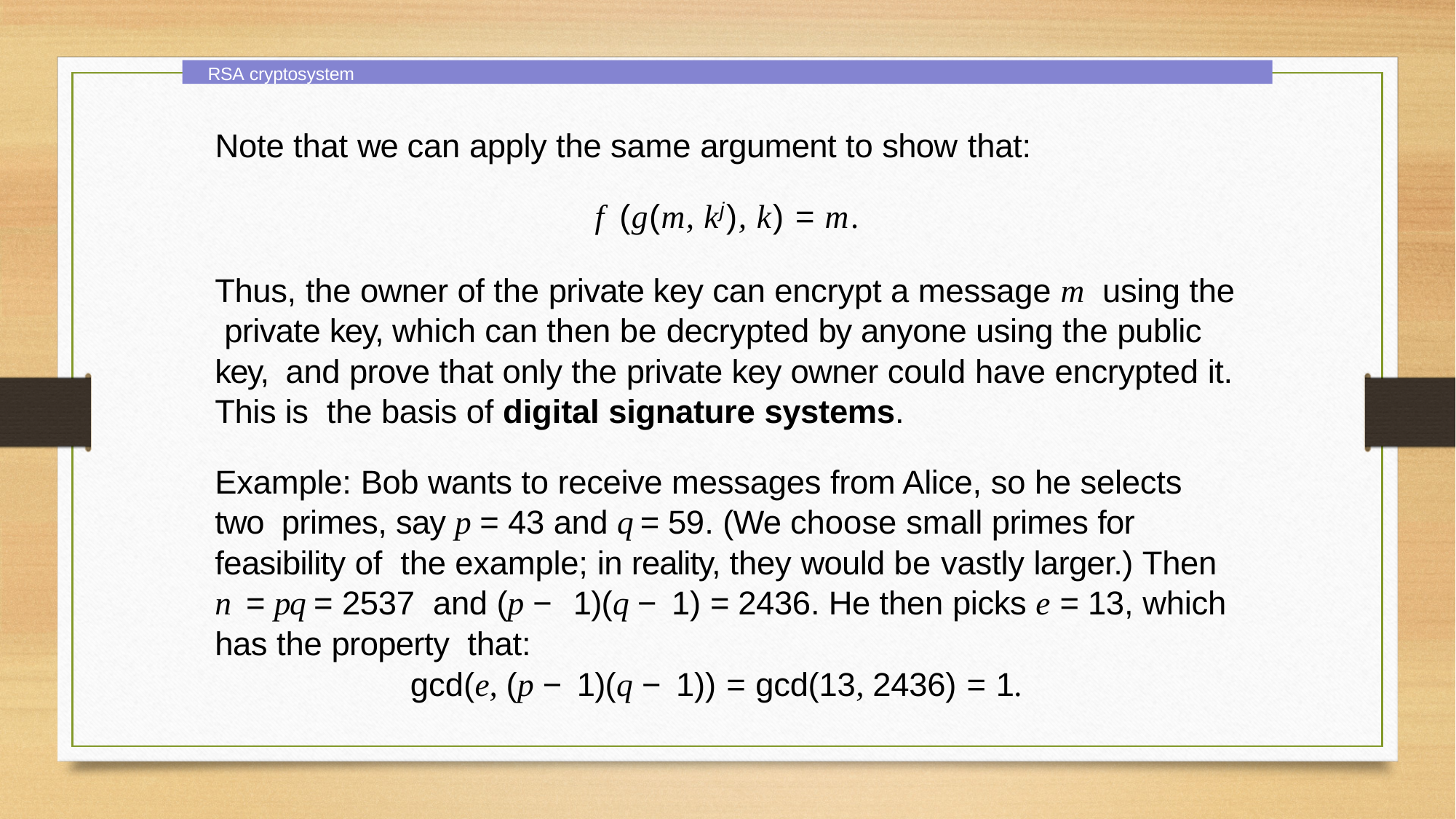

RSA cryptosystem
Note that we can apply the same argument to show that:

f (g(m, kj), k) = m.
Thus, the owner of the private key can encrypt a message m using the  private key, which can then be decrypted by anyone using the public key,  and prove that only the private key owner could have encrypted it. This is  the basis of digital signature systems.

Example: Bob wants to receive messages from Alice, so he selects two  primes, say p = 43 and q = 59. (We choose small primes for feasibility of  the example; in reality, they would be vastly larger.) Then n = pq = 2537  and (p − 1)(q − 1) = 2436. He then picks e = 13, which has the property  that:
gcd(e, (p − 1)(q − 1)) = gcd(13, 2436) = 1.